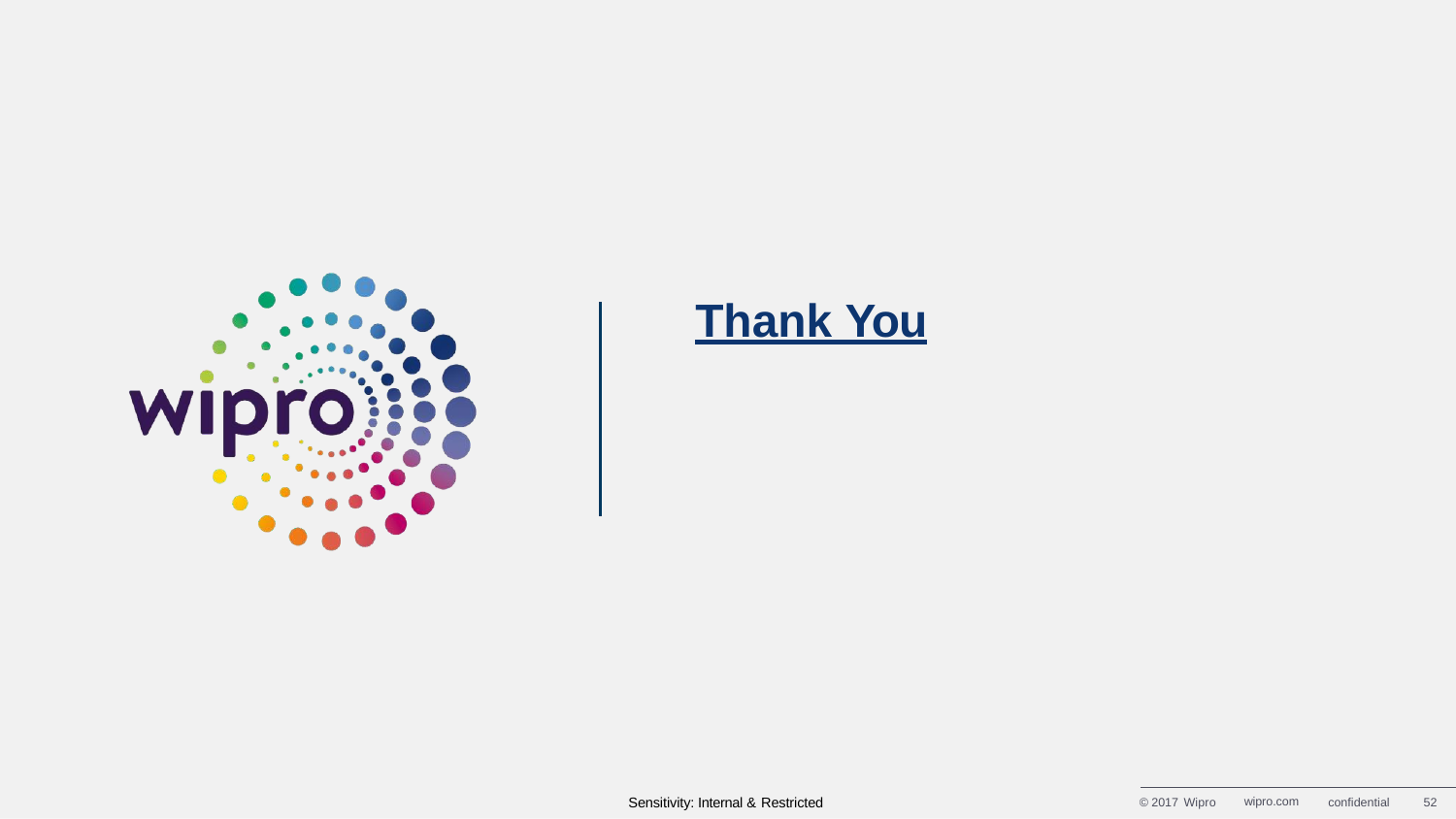

# Thank You

© 2017 Wipro
wipro.com
confidential
52
Sensitivity: Internal & Restricted